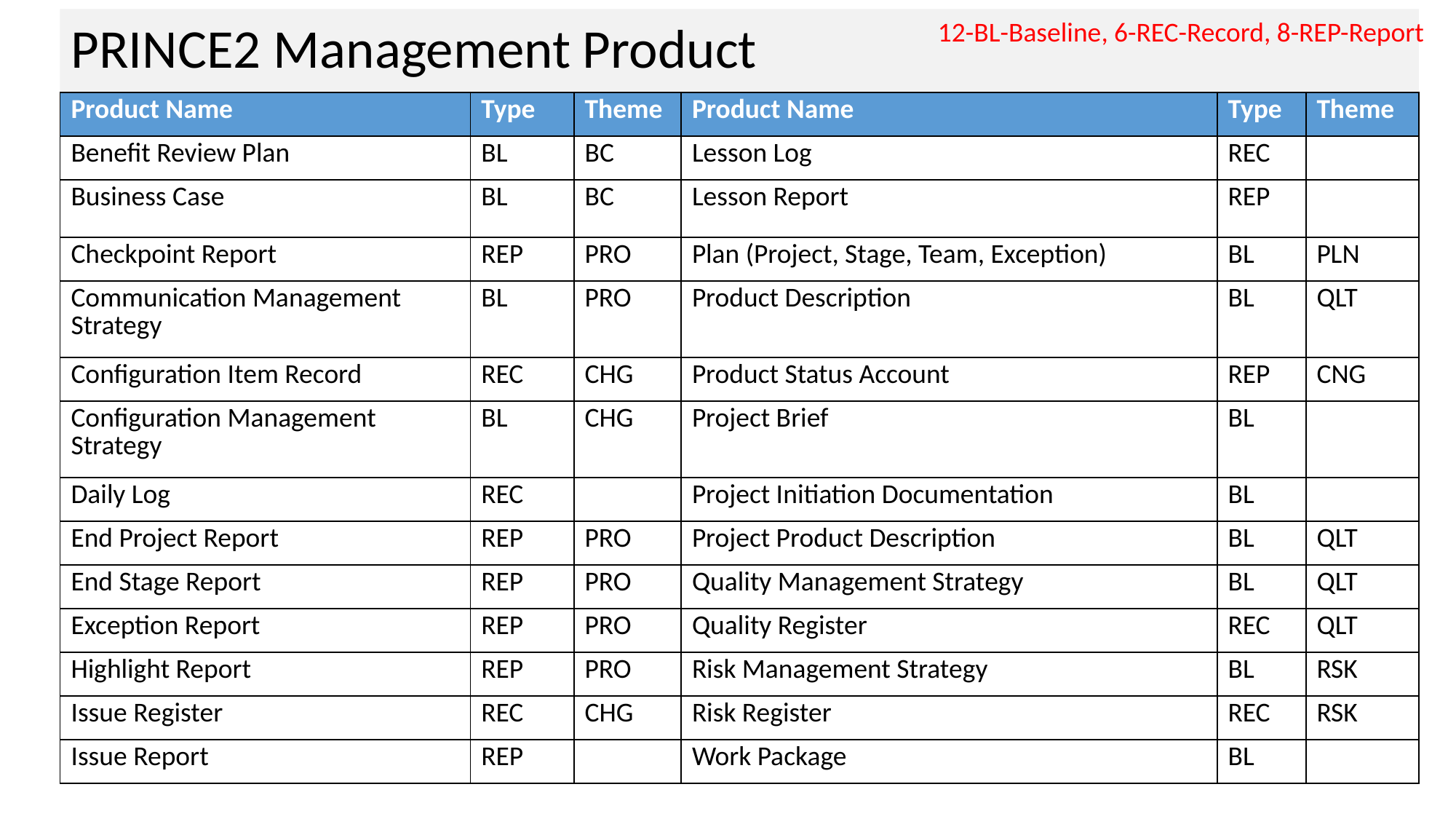

# PRINCE2 Management Product
12-BL-Baseline, 6-REC-Record, 8-REP-Report
| Product Name | Type | Theme | Product Name | Type | Theme |
| --- | --- | --- | --- | --- | --- |
| Benefit Review Plan | BL | BC | Lesson Log | REC |  |
| Business Case | BL | BC | Lesson Report | REP |  |
| Checkpoint Report | REP | PRO | Plan (Project, Stage, Team, Exception) | BL | PLN |
| Communication Management Strategy | BL | PRO | Product Description | BL | QLT |
| Configuration Item Record | REC | CHG | Product Status Account | REP | CNG |
| Configuration Management Strategy | BL | CHG | Project Brief | BL |  |
| Daily Log | REC |  | Project Initiation Documentation | BL |  |
| End Project Report | REP | PRO | Project Product Description | BL | QLT |
| End Stage Report | REP | PRO | Quality Management Strategy | BL | QLT |
| Exception Report | REP | PRO | Quality Register | REC | QLT |
| Highlight Report | REP | PRO | Risk Management Strategy | BL | RSK |
| Issue Register | REC | CHG | Risk Register | REC | RSK |
| Issue Report | REP |  | Work Package | BL |  |